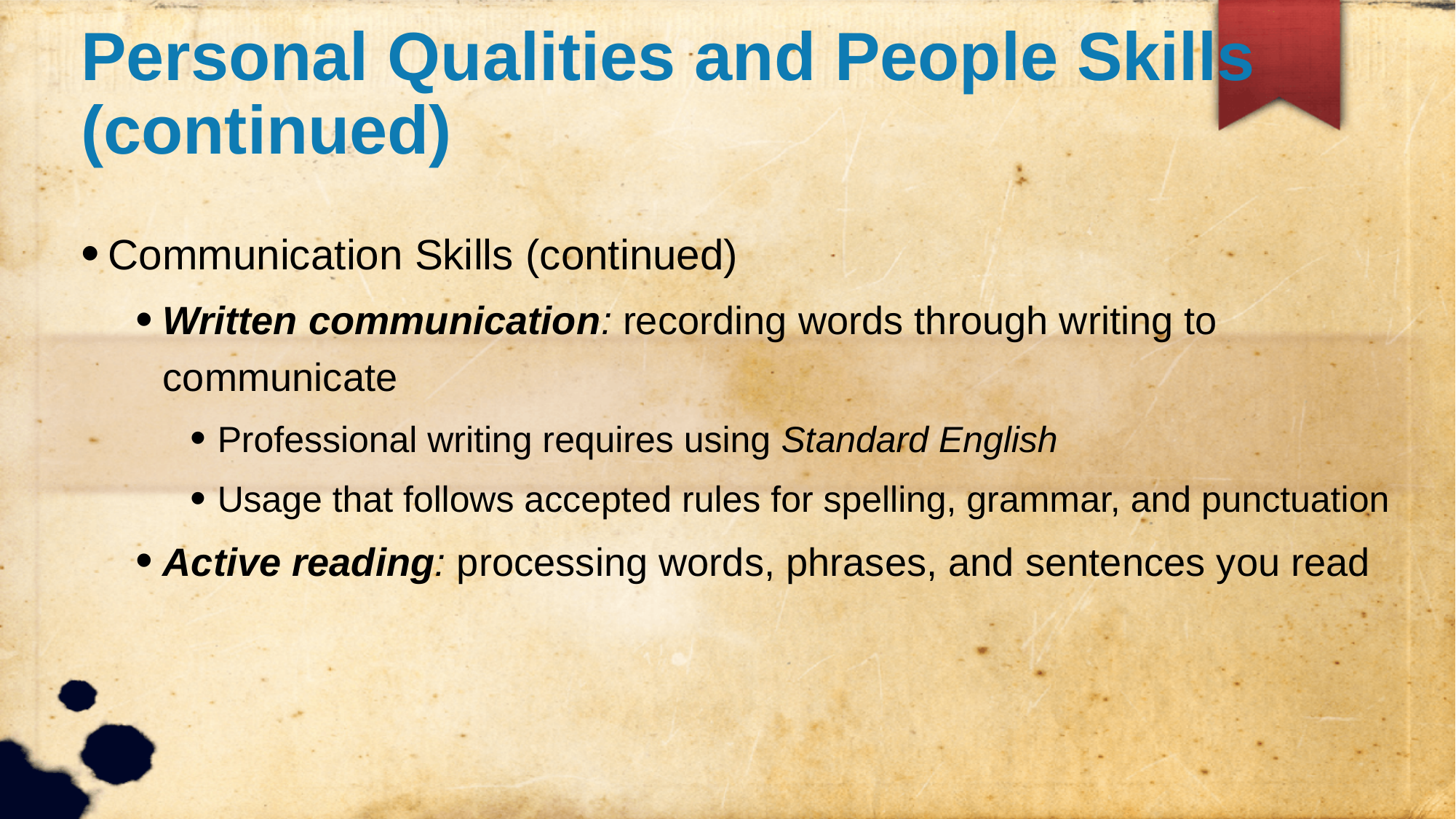

Personal Qualities and People Skills (continued)
Communication Skills (continued)
Written communication: recording words through writing to communicate
Professional writing requires using Standard English
Usage that follows accepted rules for spelling, grammar, and punctuation
Active reading: processing words, phrases, and sentences you read